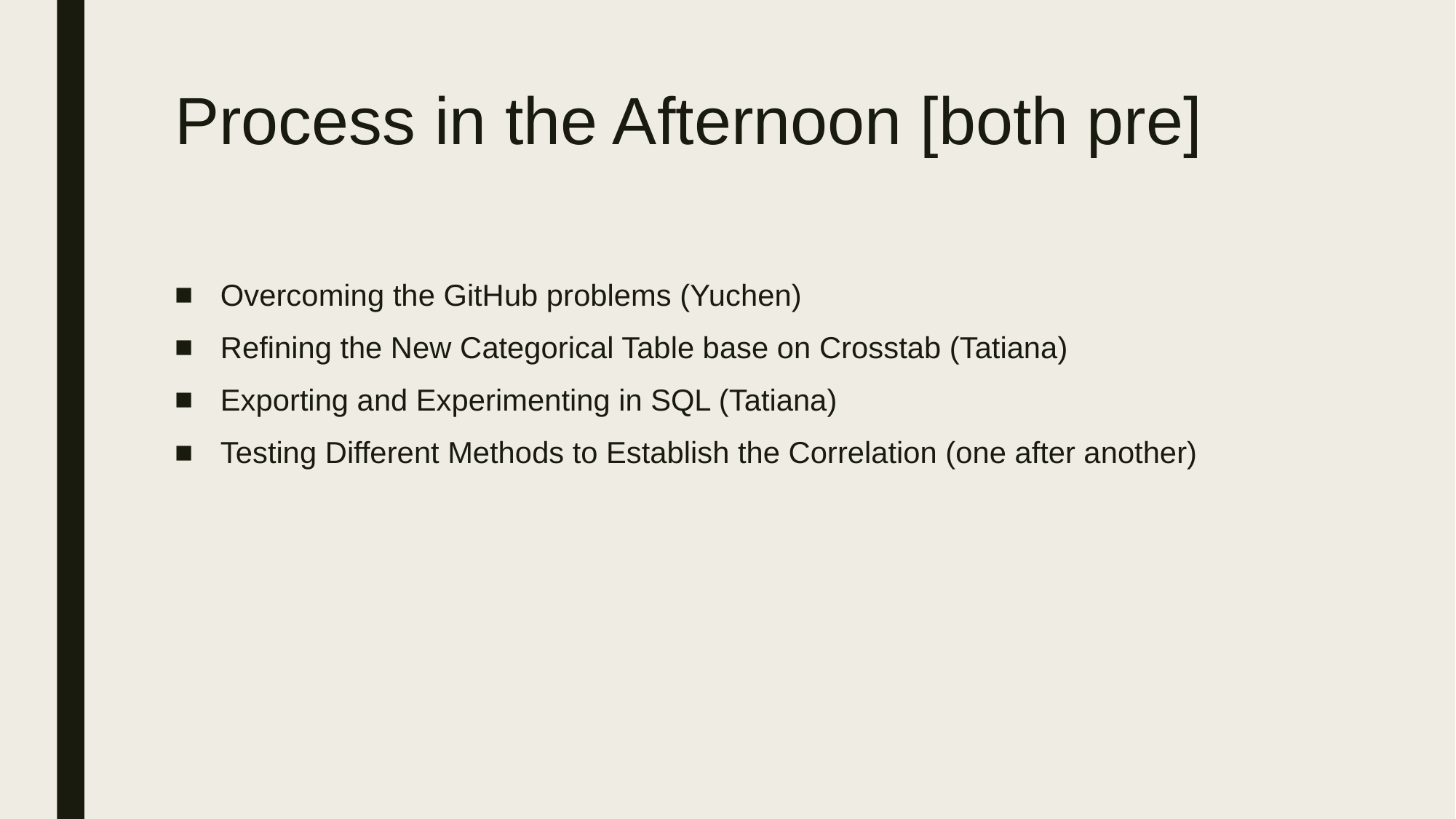

# Process in the Afternoon [both pre]
Overcoming the GitHub problems (Yuchen)
Refining the New Categorical Table base on Crosstab (Tatiana)
Exporting and Experimenting in SQL (Tatiana)
Testing Different Methods to Establish the Correlation (one after another)